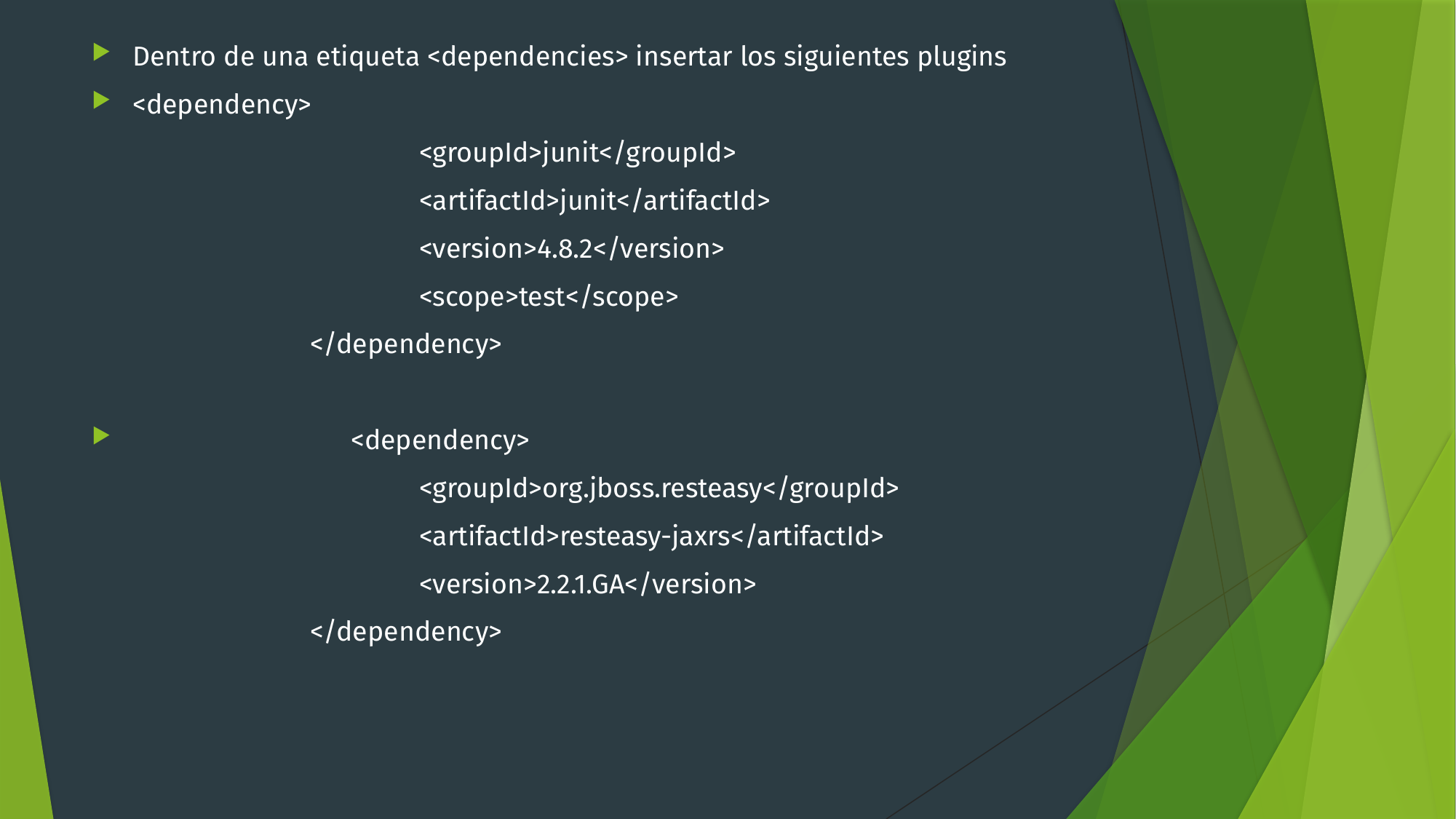

Dentro de una etiqueta <dependencies> insertar los siguientes plugins
<dependency>
			<groupId>junit</groupId>
			<artifactId>junit</artifactId>
			<version>4.8.2</version>
			<scope>test</scope>
		</dependency>

		<dependency>
			<groupId>org.jboss.resteasy</groupId>
			<artifactId>resteasy-jaxrs</artifactId>
			<version>2.2.1.GA</version>
		</dependency>